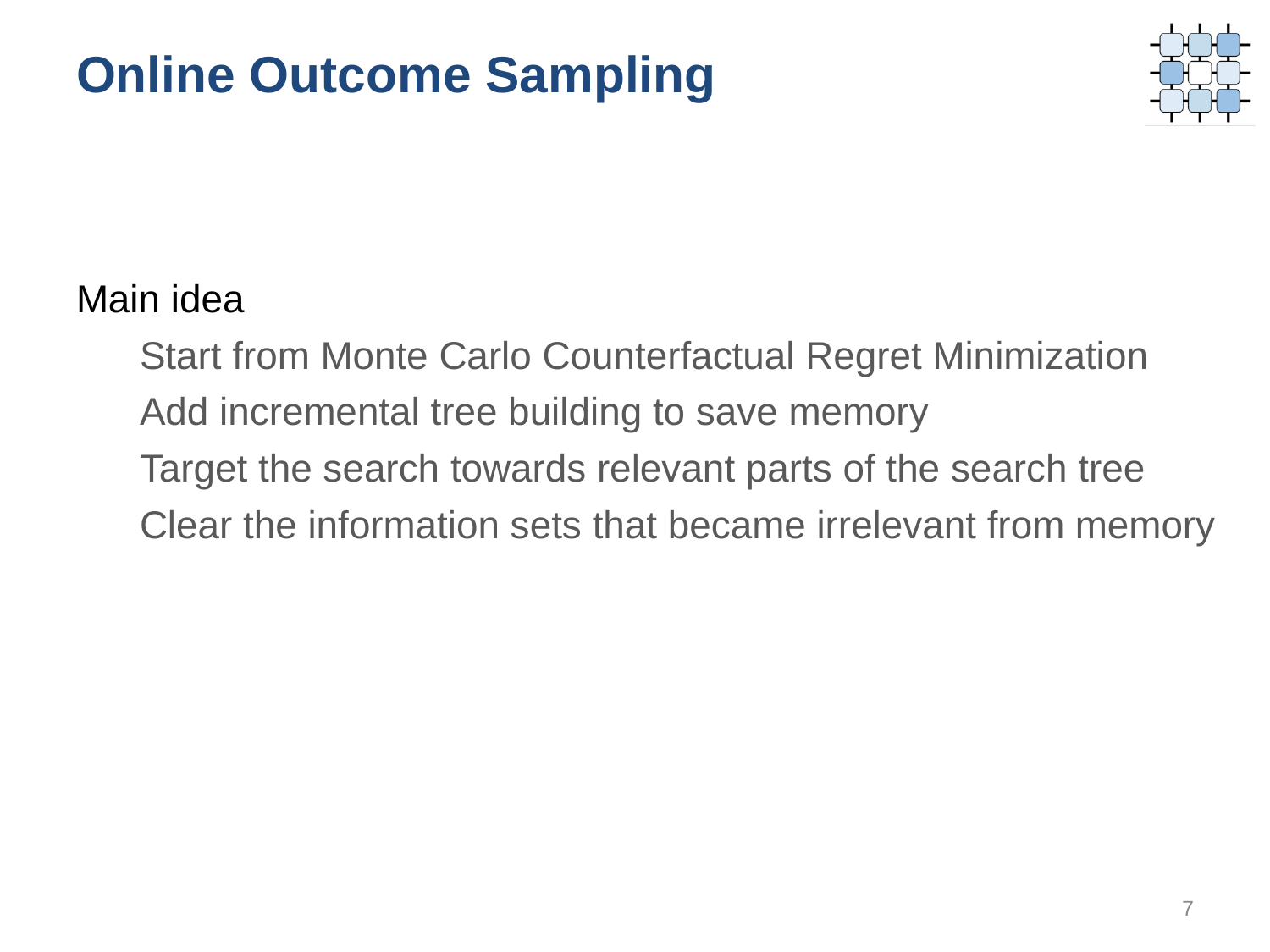

# Online Outcome Sampling

Main idea
Start from Monte Carlo Counterfactual Regret Minimization
Add incremental tree building to save memory
Target the search towards relevant parts of the search tree
Clear the information sets that became irrelevant from memory

7